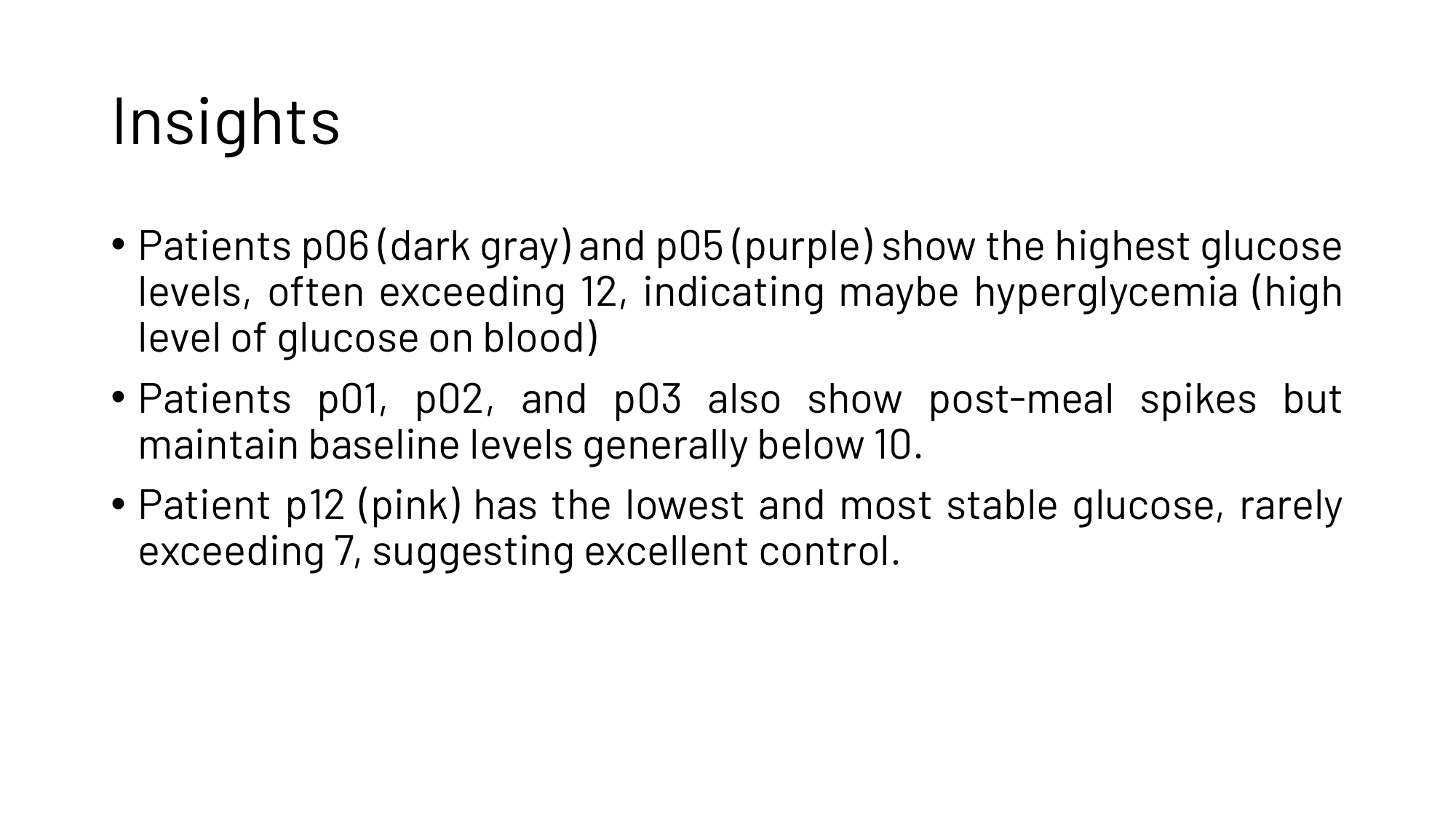

# Insights
Patients p06 (dark gray) and p05 (purple) show the highest glucose levels, often exceeding 12, indicating maybe hyperglycemia (high level of glucose on blood)
Patients p01, p02, and p03 also show post-meal spikes but maintain baseline levels generally below 10.
Patient p12 (pink) has the lowest and most stable glucose, rarely exceeding 7, suggesting excellent control.